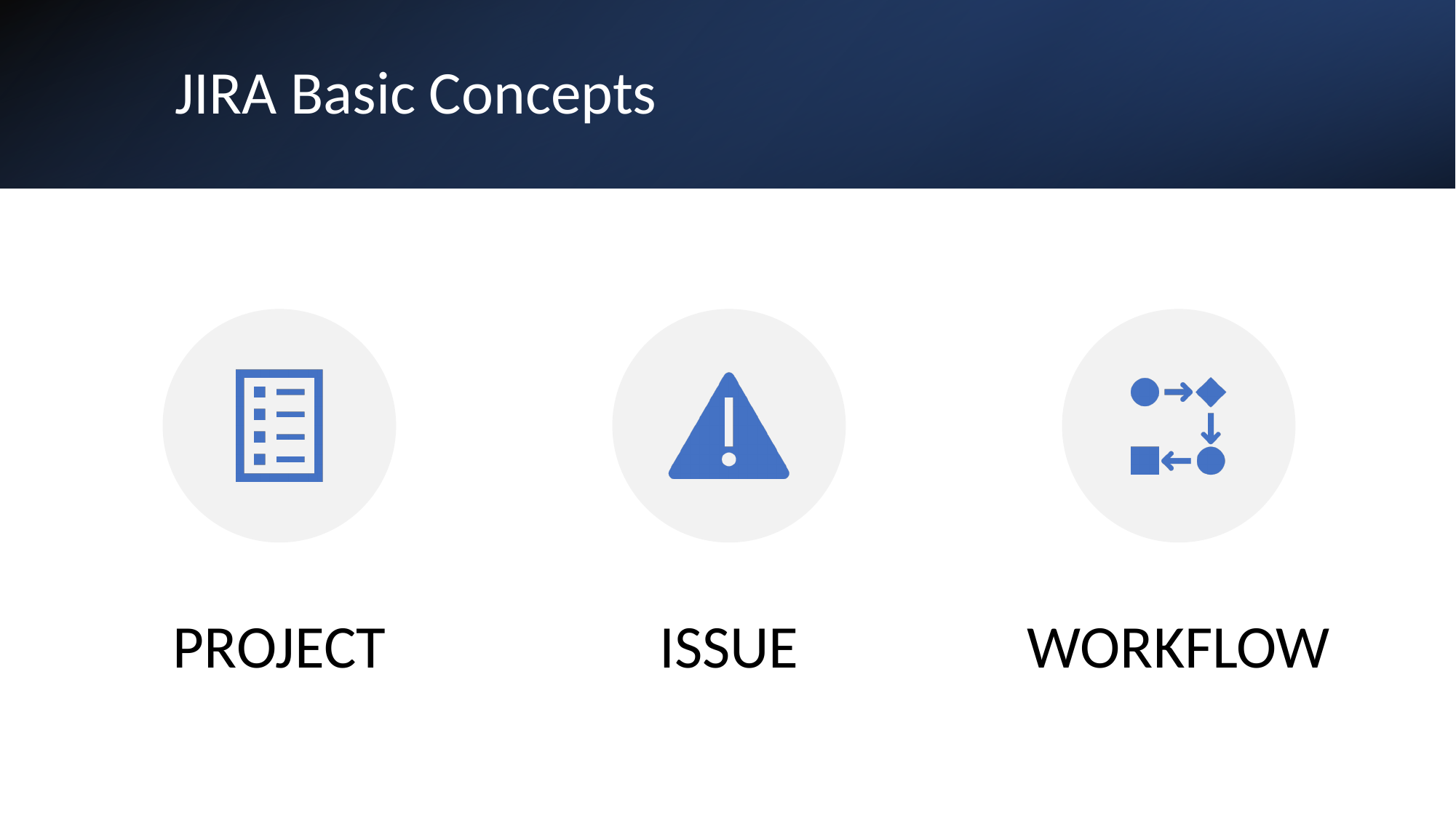

# JIRA Basic Concepts
Project
Issue
Workflow